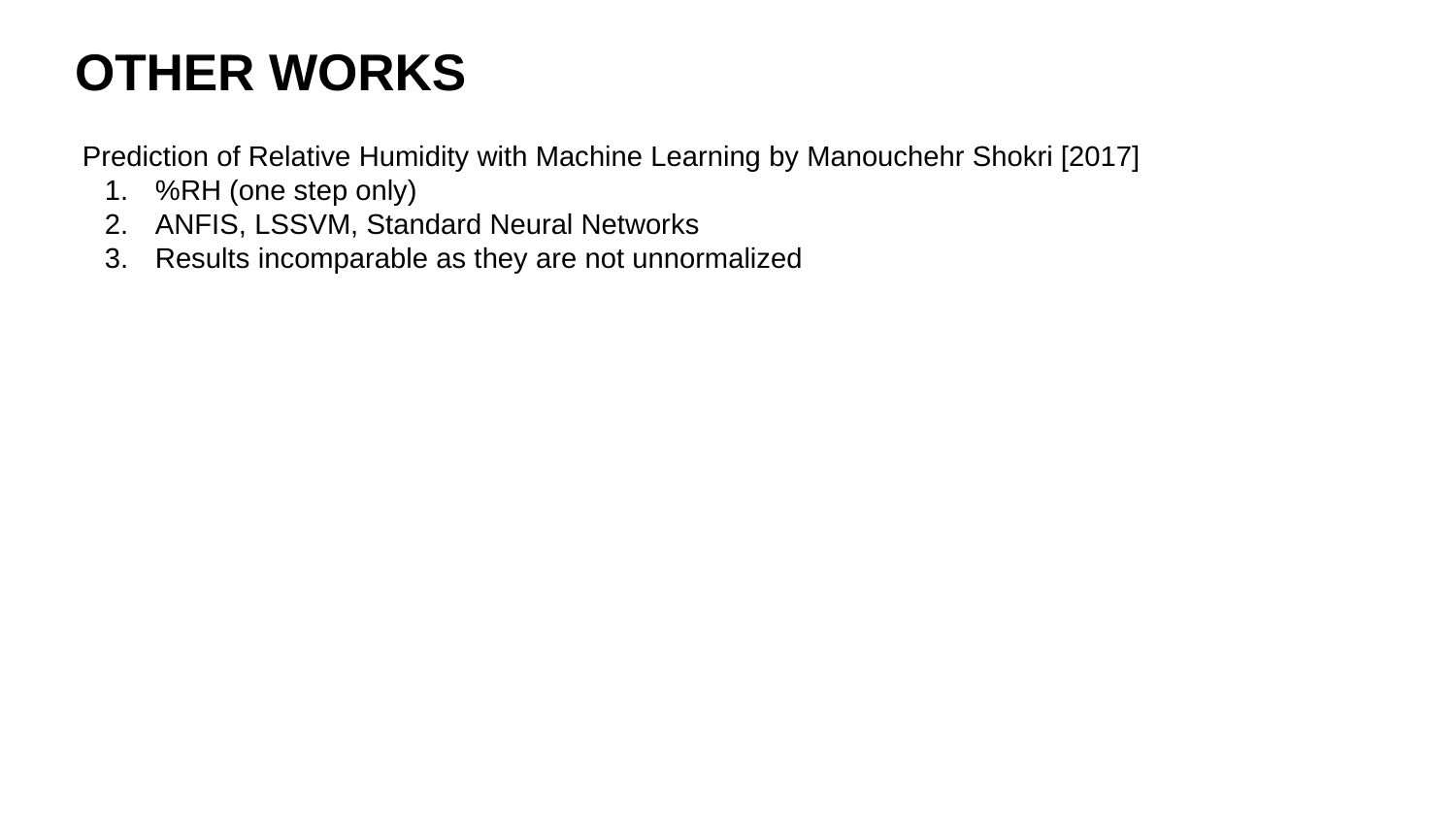

# OTHER WORKS
Prediction of Relative Humidity with Machine Learning by Manouchehr Shokri [2017]
%RH (one step only)
ANFIS, LSSVM, Standard Neural Networks
Results incomparable as they are not unnormalized